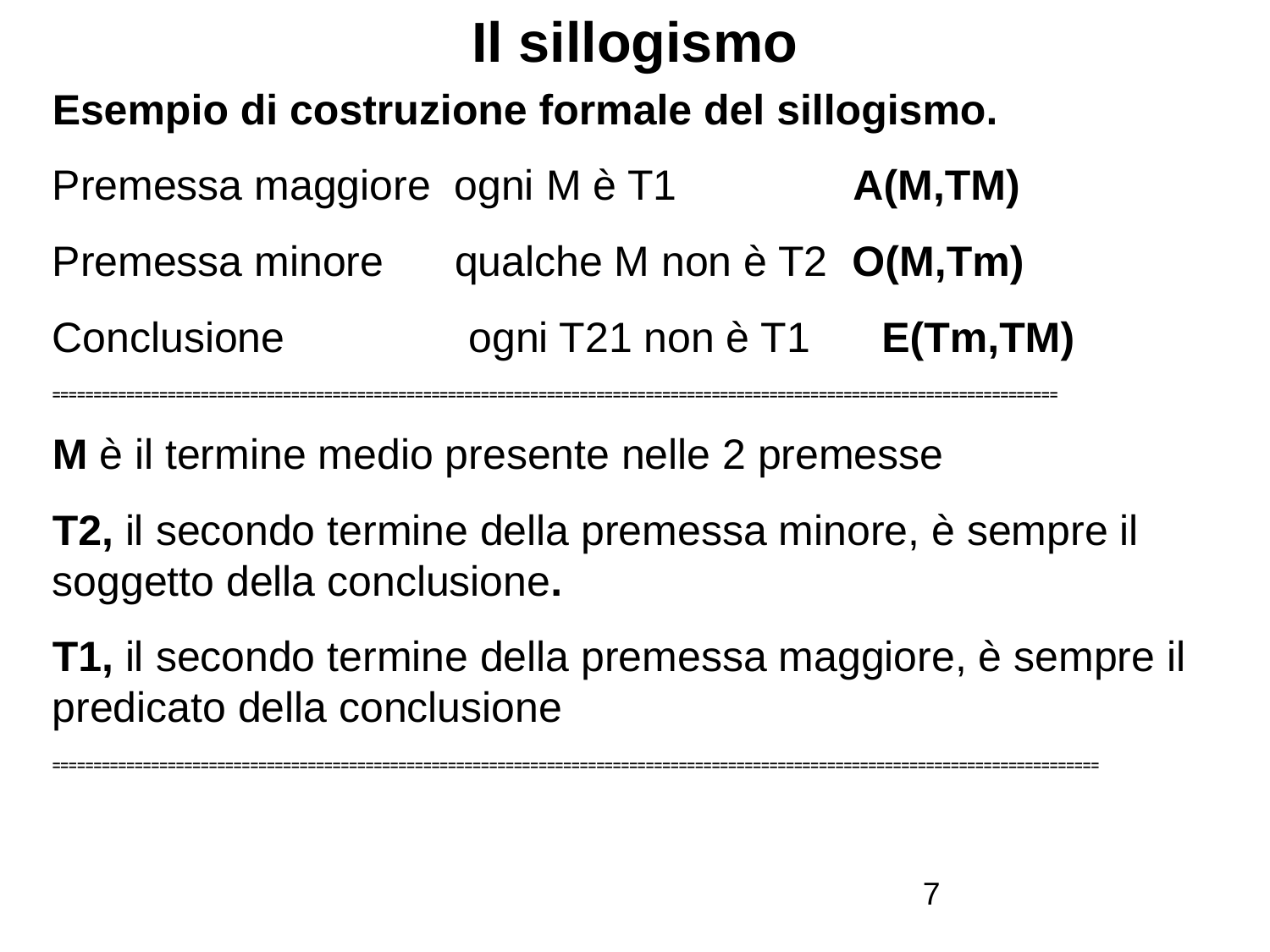

# Il sillogismo
Esempio di costruzione formale del sillogismo.
Premessa maggiore  ogni M è T1               A(M,TM)
Premessa minore      qualche M non è T2  O(M,Tm)
Conclusione	       	   ogni T21 non è T1      E(Tm,TM)
==========================================================================================================================
M è il termine medio presente nelle 2 premesse
T2, il secondo termine della premessa minore, è sempre il soggetto della conclusione.
T1, il secondo termine della premessa maggiore, è sempre il predicato della conclusione
===============================================================================================================================
7